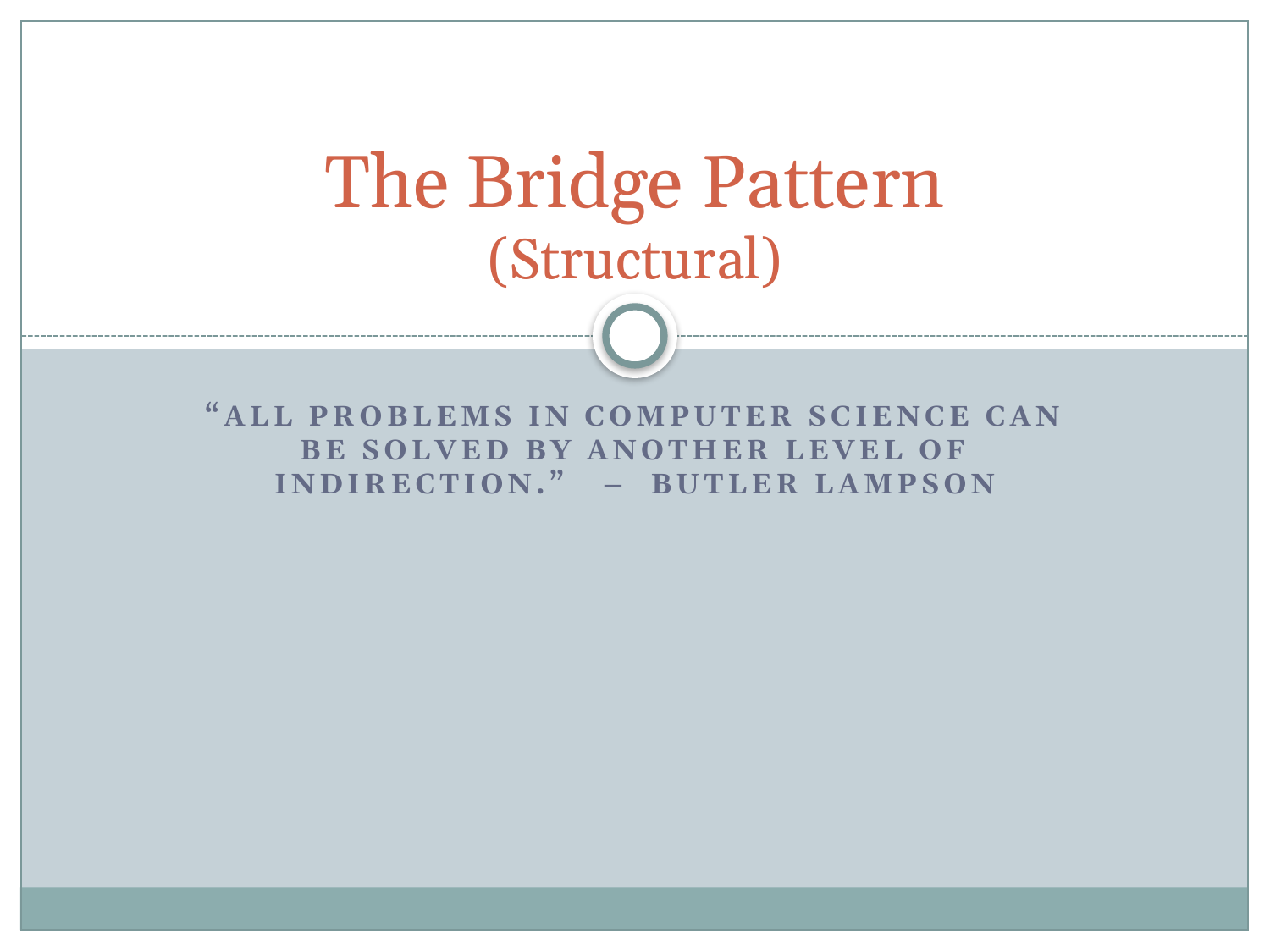

# The Bridge Pattern (Structural)
“All problems in computer science can be solved by another level of indirection.”   –  Butler Lampson